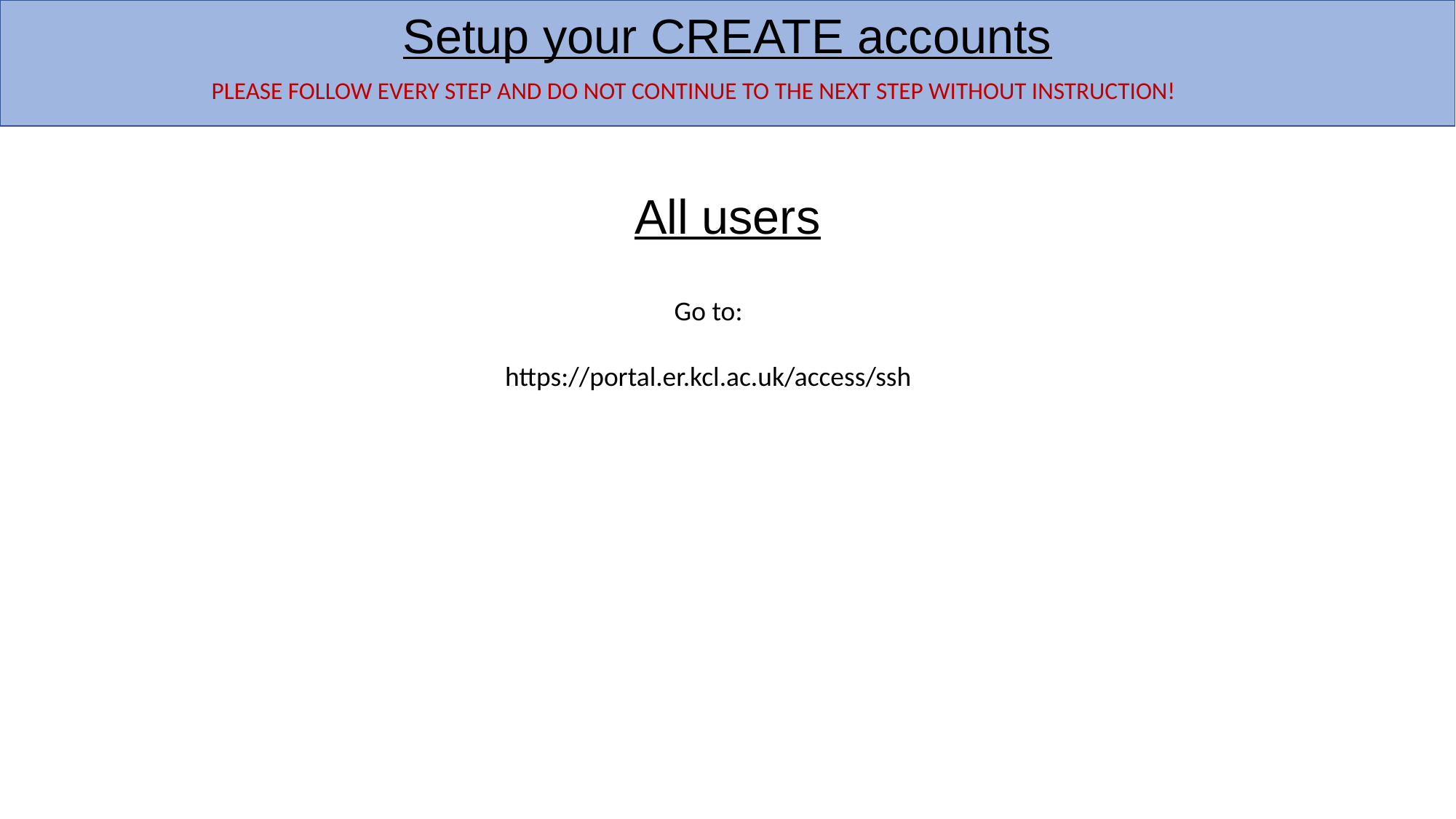

Setup your CREATE accounts
PLEASE FOLLOW EVERY STEP AND DO NOT CONTINUE TO THE NEXT STEP WITHOUT INSTRUCTION!
All users
Go to:

https://portal.er.kcl.ac.uk/access/ssh